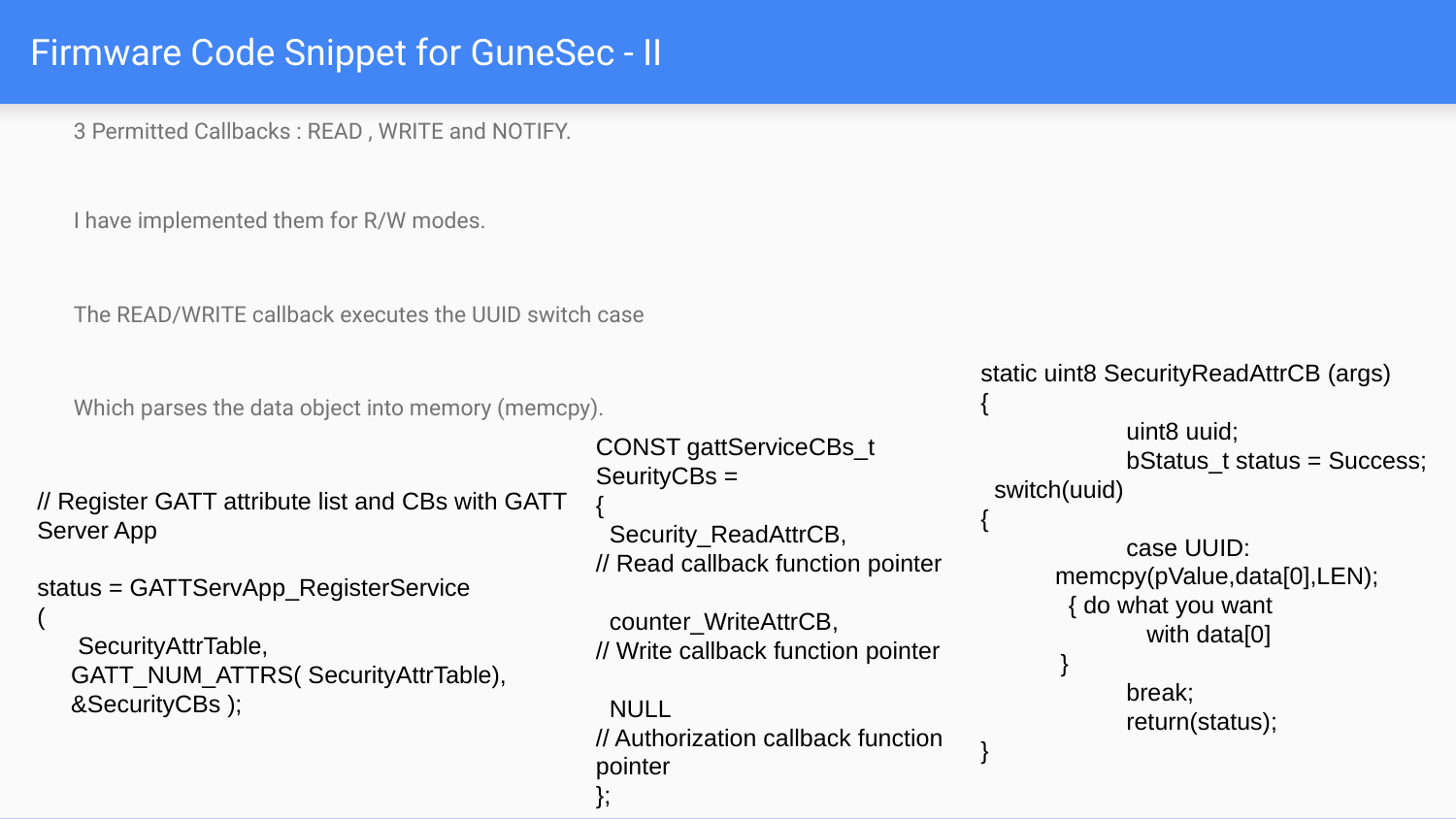

# Firmware Code Snippet for GuneSec - II
3 Permitted Callbacks : READ , WRITE and NOTIFY.
I have implemented them for R/W modes.
The READ/WRITE callback executes the UUID switch case
Which parses the data object into memory (memcpy).

static uint8 SecurityReadAttrCB (args)
{
	uint8 uuid;
	bStatus_t status = Success;
  switch(uuid)
{
	case UUID:
           memcpy(pValue,data[0],LEN);
             { do what you want
	   with data[0]
 }
	break;
	return(status);
}

CONST gattServiceCBs_t SeurityCBs =
{
  Security_ReadAttrCB,
// Read callback function pointer
  counter_WriteAttrCB,
// Write callback function pointer
  NULL
// Authorization callback function pointer
};

// Register GATT attribute list and CBs with GATT Server App
status = GATTServApp_RegisterService
(
      SecurityAttrTable,
     GATT_NUM_ATTRS( SecurityAttrTable),
     &SecurityCBs );